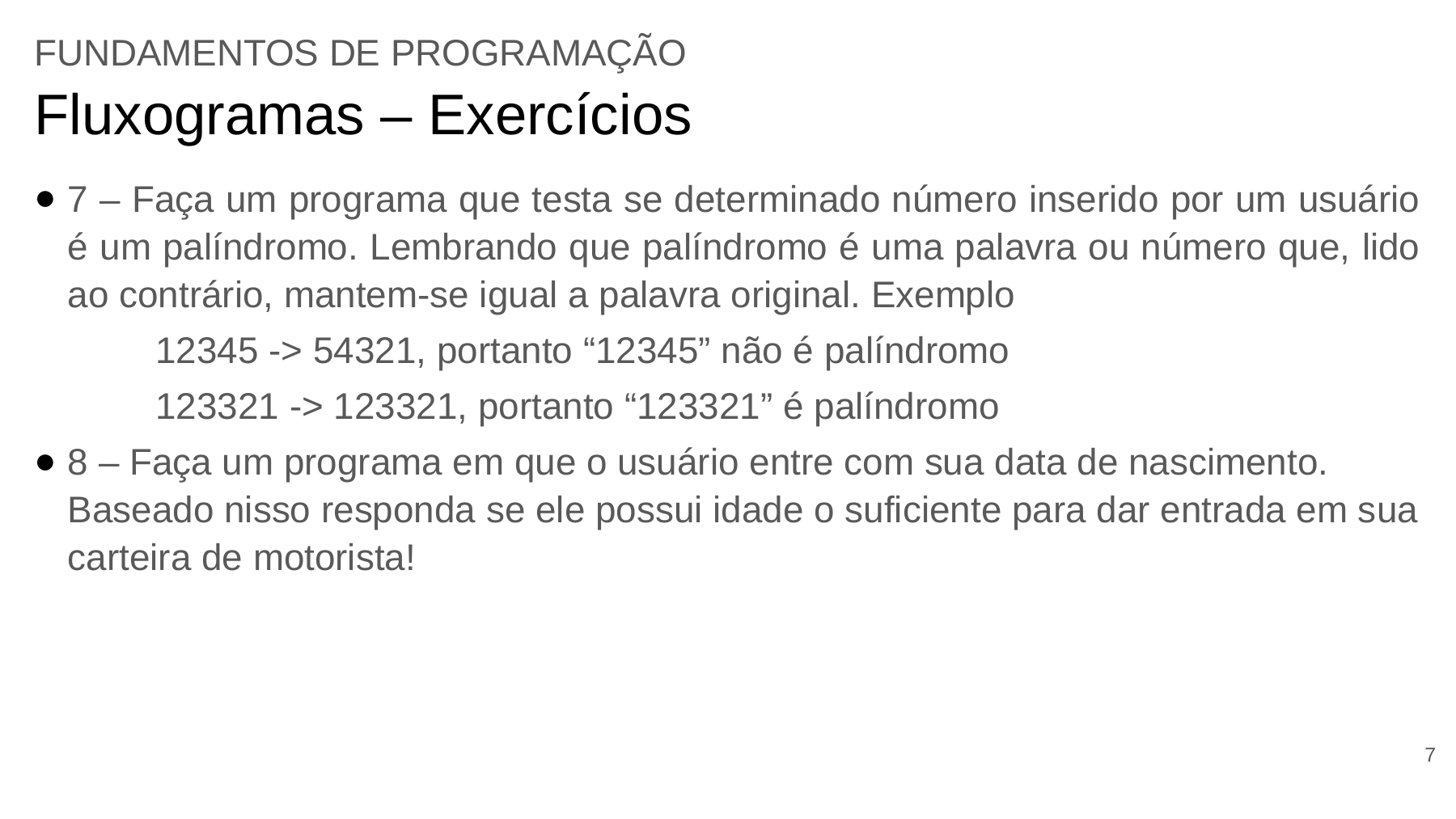

FUNDAMENTOS DE PROGRAMAÇÃO
Fluxogramas – Exercícios
7 – Faça um programa que testa se determinado número inserido por um usuário é um palíndromo. Lembrando que palíndromo é uma palavra ou número que, lido ao contrário, mantem-se igual a palavra original. Exemplo
	12345 -> 54321, portanto “12345” não é palíndromo
	123321 -> 123321, portanto “123321” é palíndromo
8 – Faça um programa em que o usuário entre com sua data de nascimento. Baseado nisso responda se ele possui idade o suficiente para dar entrada em sua carteira de motorista!
7